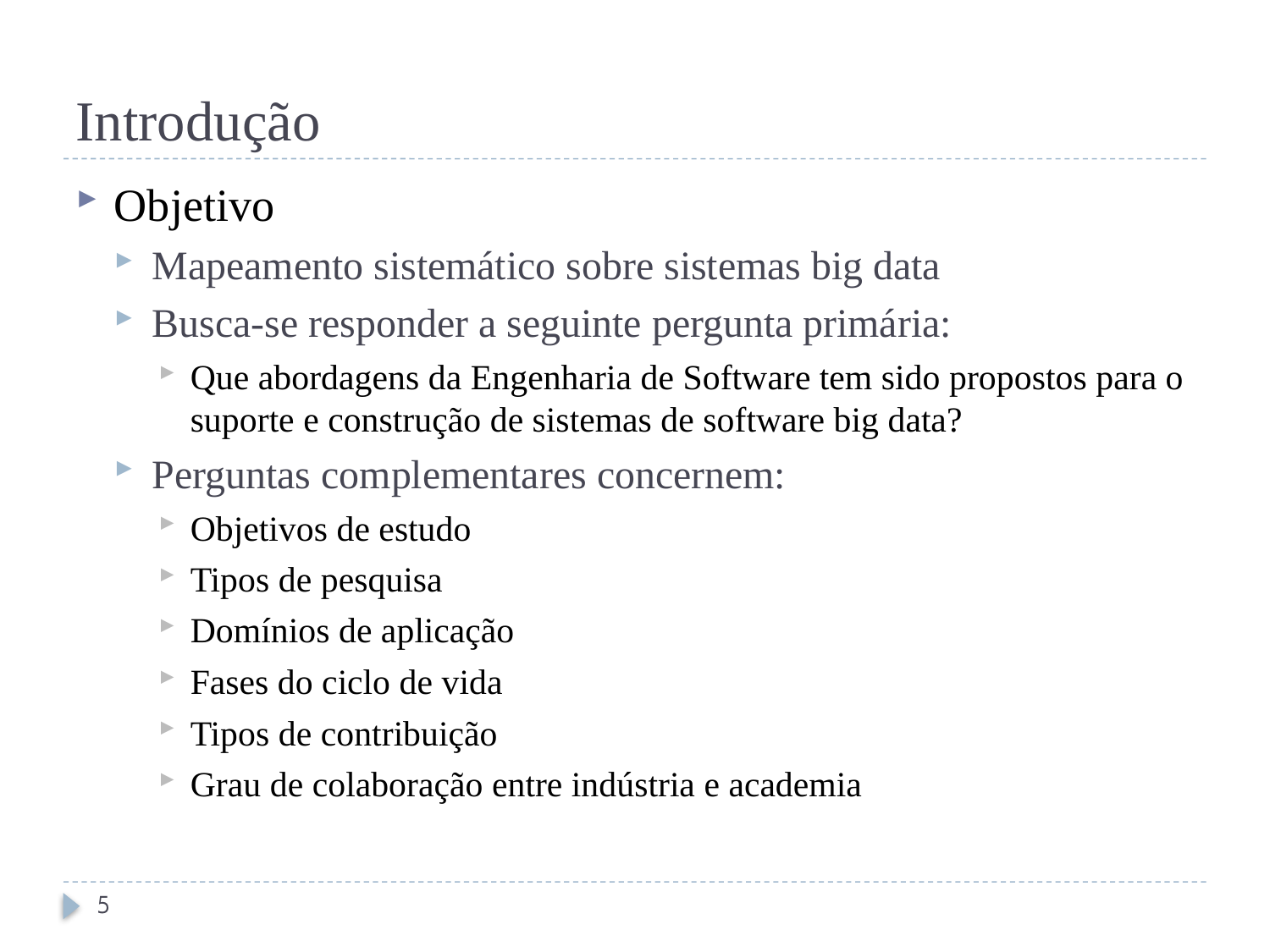

# Introdução
Objetivo
Mapeamento sistemático sobre sistemas big data
Busca-se responder a seguinte pergunta primária:
Que abordagens da Engenharia de Software tem sido propostos para o suporte e construção de sistemas de software big data?
Perguntas complementares concernem:
Objetivos de estudo
Tipos de pesquisa
Domínios de aplicação
Fases do ciclo de vida
Tipos de contribuição
Grau de colaboração entre indústria e academia

5